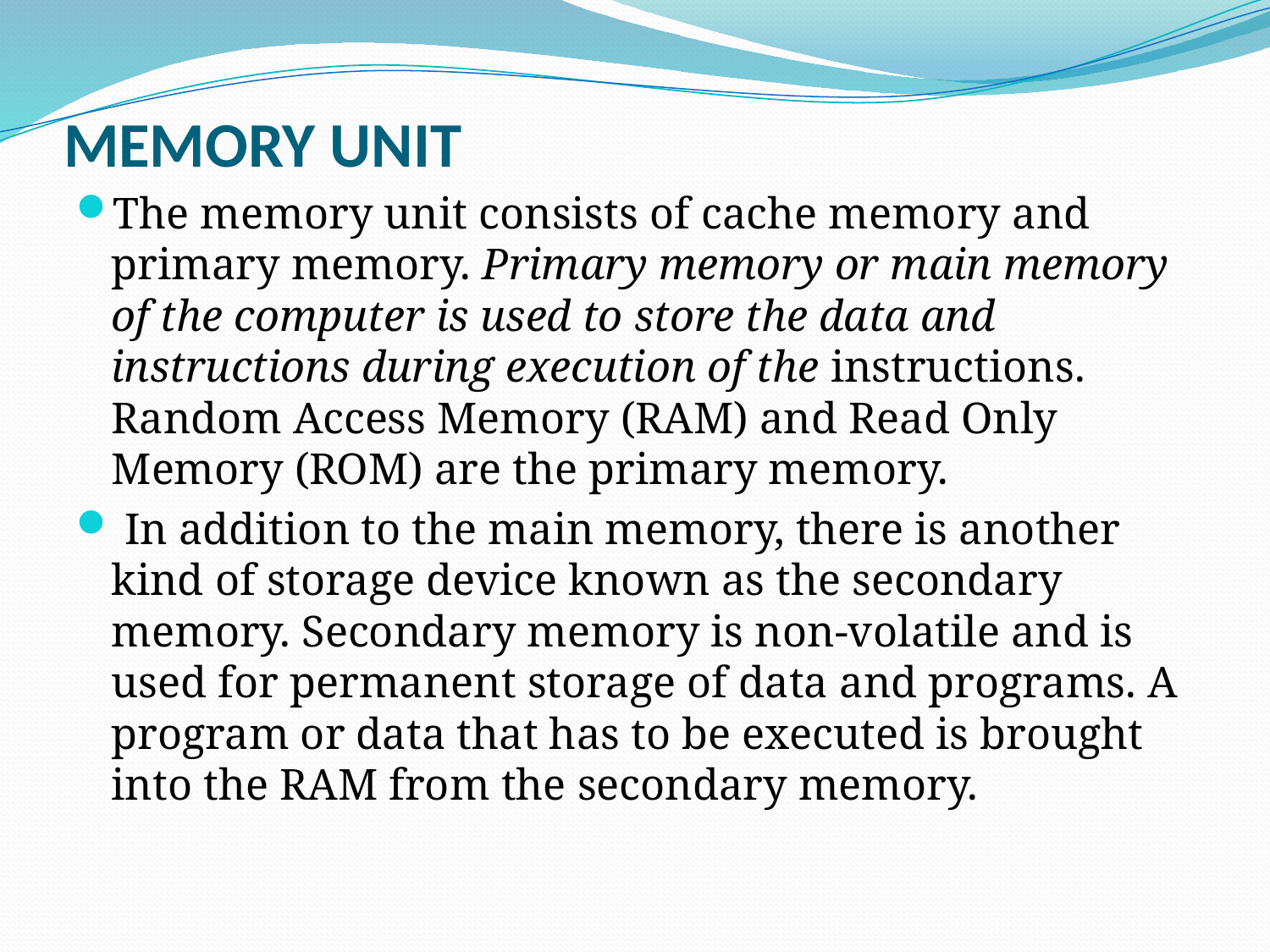

# MEMORY UNIT
The memory unit consists of cache memory and primary memory. Primary memory or main memory of the computer is used to store the data and instructions during execution of the instructions. Random Access Memory (RAM) and Read Only Memory (ROM) are the primary memory.
 In addition to the main memory, there is another kind of storage device known as the secondary memory. Secondary memory is non-volatile and is used for permanent storage of data and programs. A program or data that has to be executed is brought into the RAM from the secondary memory.